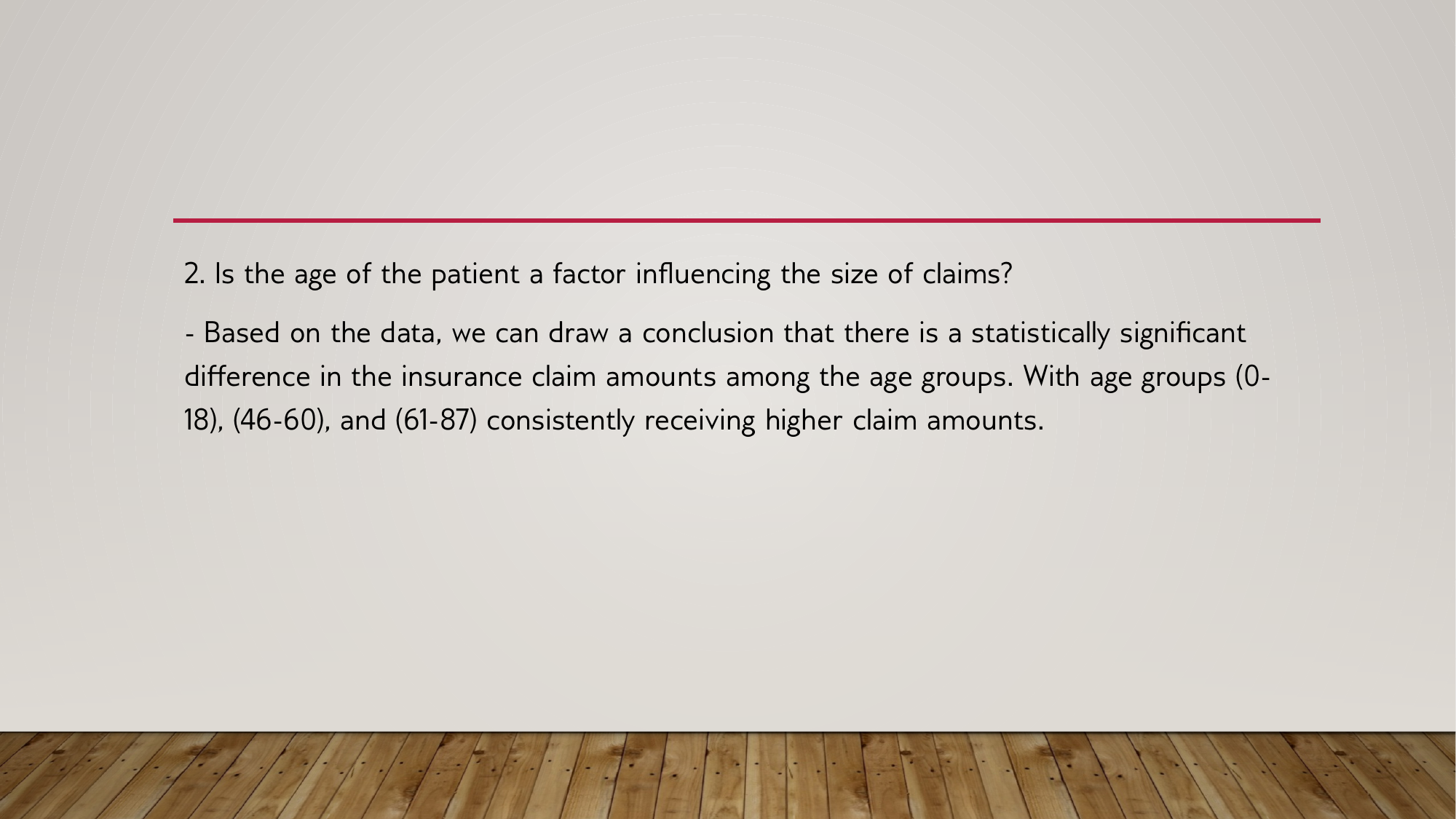

2. Is the age of the patient a factor influencing the size of claims?
- Based on the data, we can draw a conclusion that there is a statistically significant difference in the insurance claim amounts among the age groups. With age groups (0-18), (46-60), and (61-87) consistently receiving higher claim amounts.